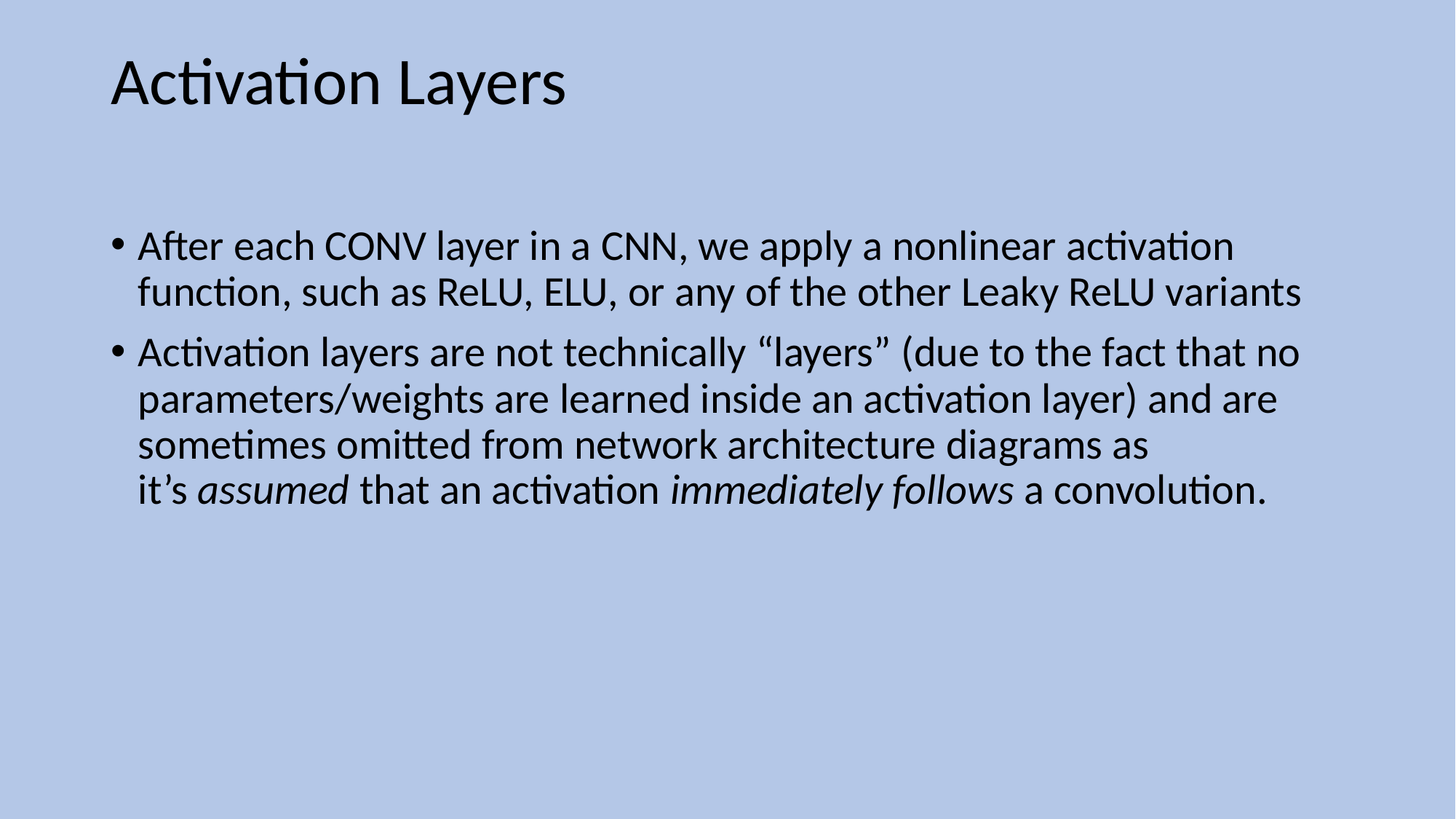

# Activation Layers
After each CONV layer in a CNN, we apply a nonlinear activation function, such as ReLU, ELU, or any of the other Leaky ReLU variants
Activation layers are not technically “layers” (due to the fact that no parameters/weights are learned inside an activation layer) and are sometimes omitted from network architecture diagrams as it’s assumed that an activation immediately follows a convolution.